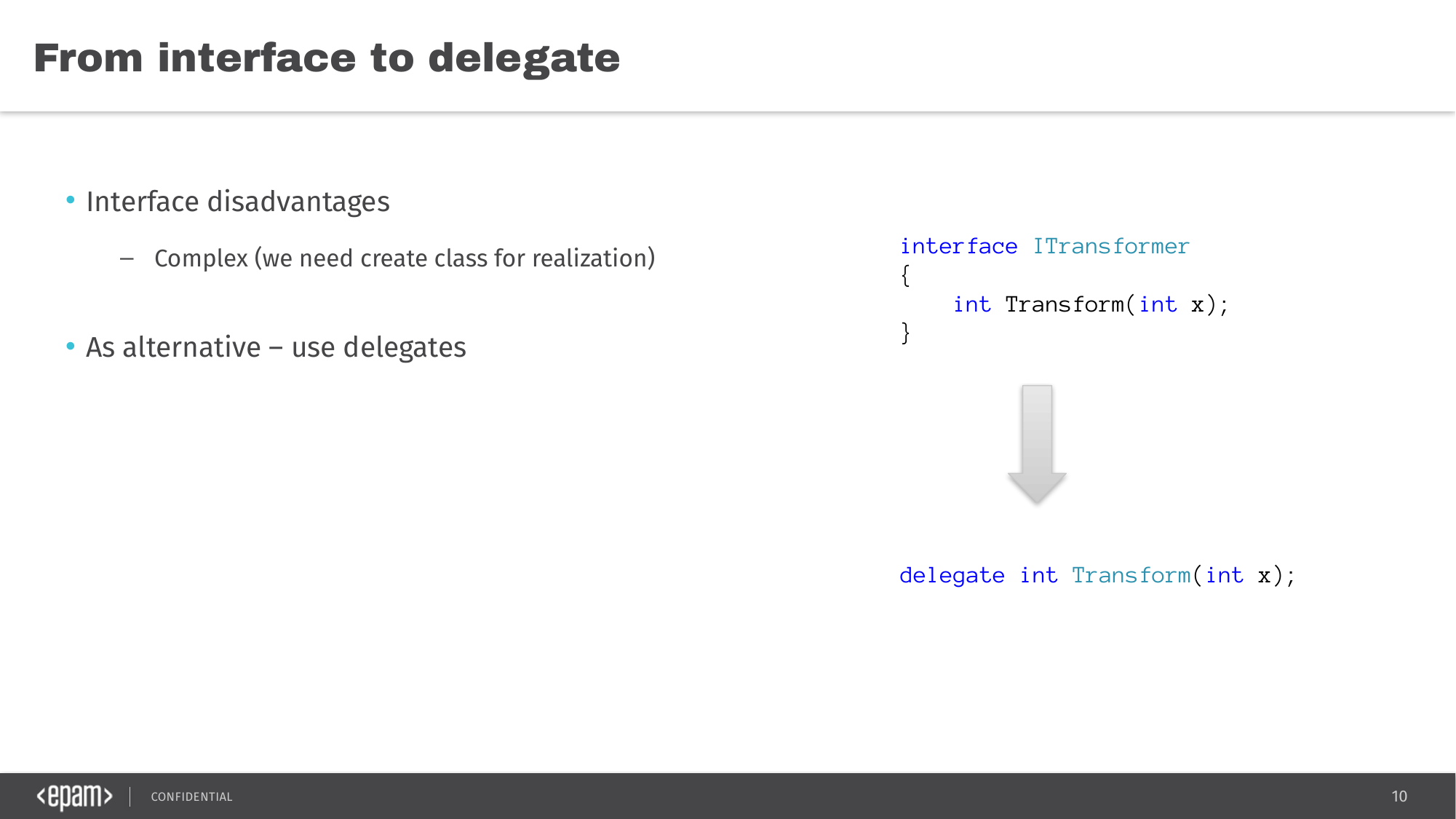

From interface to delegate
Interface disadvantages
Complex (we need create class for realization)

As alternative – use delegates
interface ITransformer
{
    int Transform(int x);
}

delegate int Transform(int x);